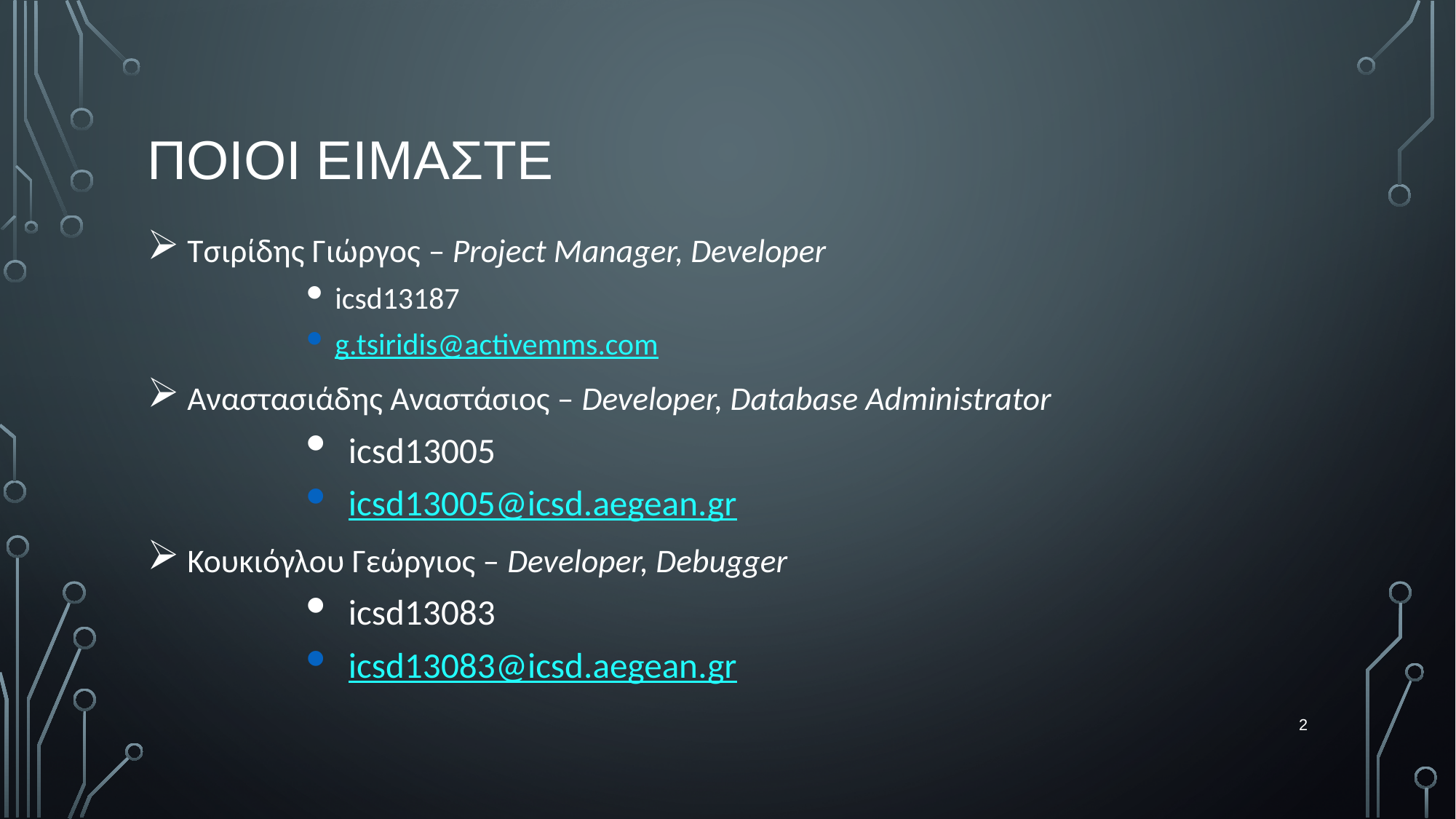

# ΠΟΙΟΙ ΕΙΜΑΣte
Τσιρίδης Γιώργος – Project Manager, Developer
icsd13187
g.tsiridis@activemms.com
Αναστασιάδης Αναστάσιος – Developer, Database Administrator
icsd13005
icsd13005@icsd.aegean.gr
Κουκιόγλου Γεώργιος – Developer, Debugger
icsd13083
icsd13083@icsd.aegean.gr

2